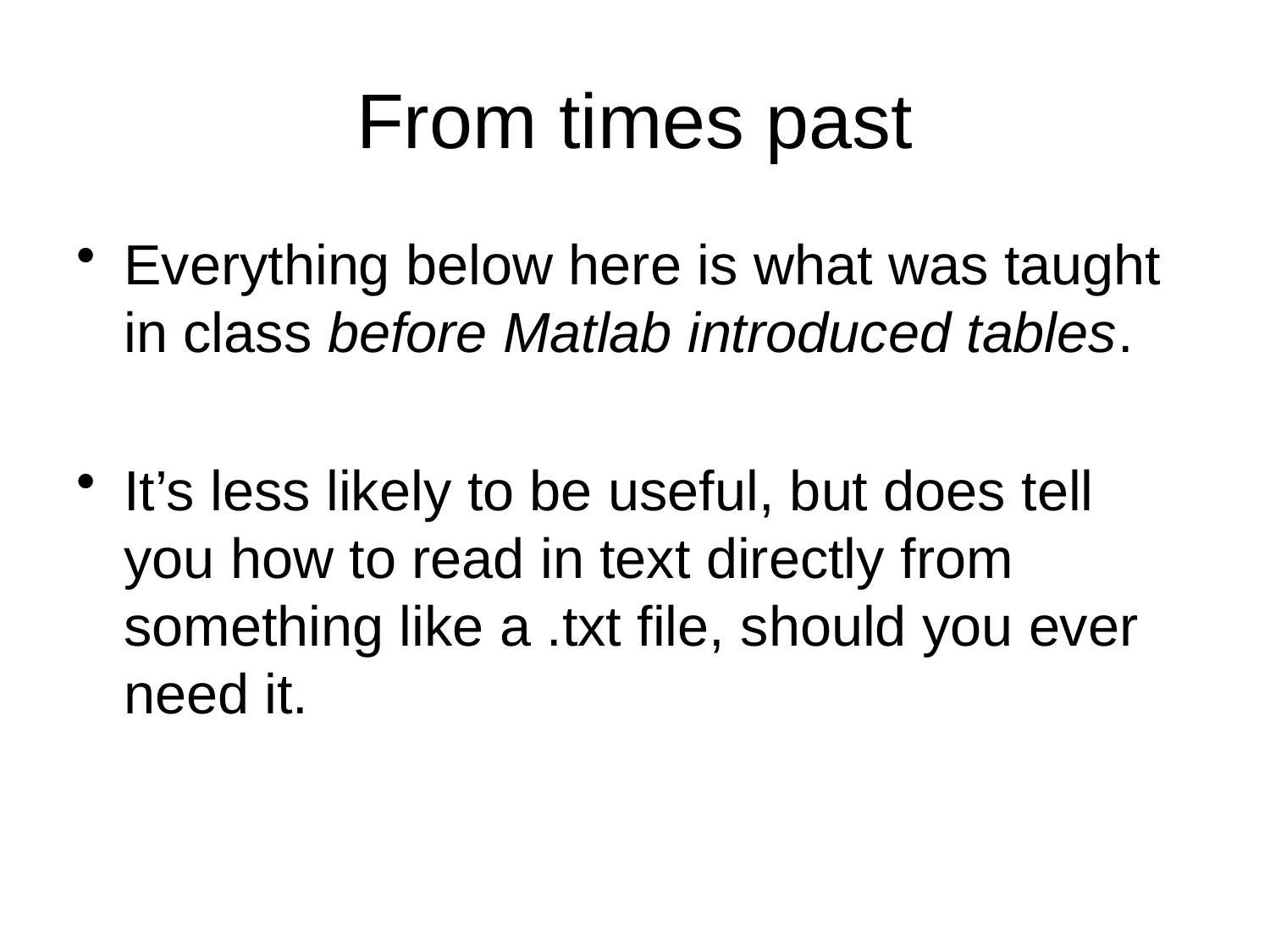

# From times past
Everything below here is what was taught in class before Matlab introduced tables.

It’s less likely to be useful, but does tell you how to read in text directly from something like a .txt file, should you ever need it.